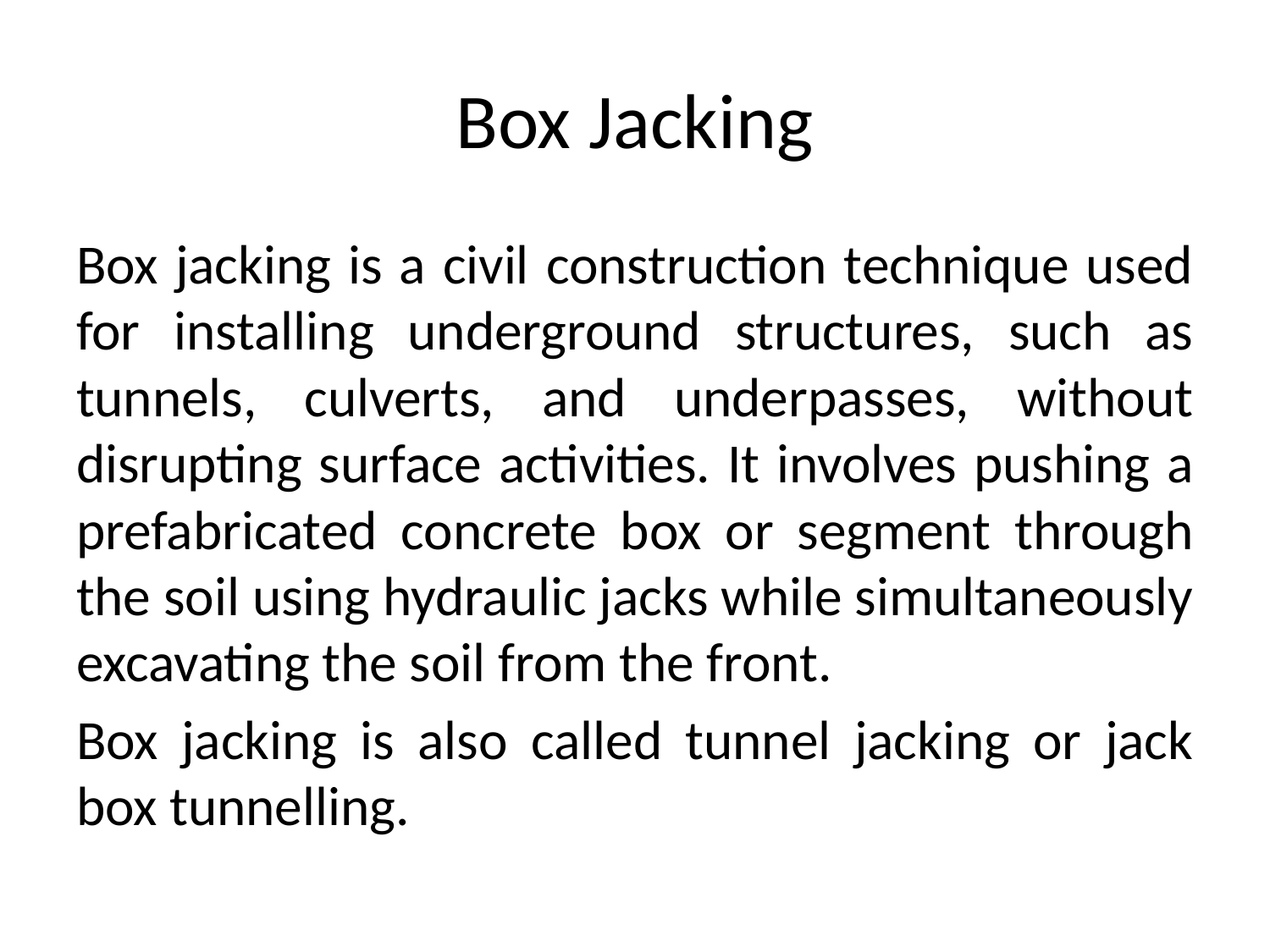

# Box Jacking
Box jacking is a civil construction technique used for installing underground structures, such as tunnels, culverts, and underpasses, without disrupting surface activities. It involves pushing a prefabricated concrete box or segment through the soil using hydraulic jacks while simultaneously excavating the soil from the front.
Box jacking is also called tunnel jacking or jack box tunnelling.